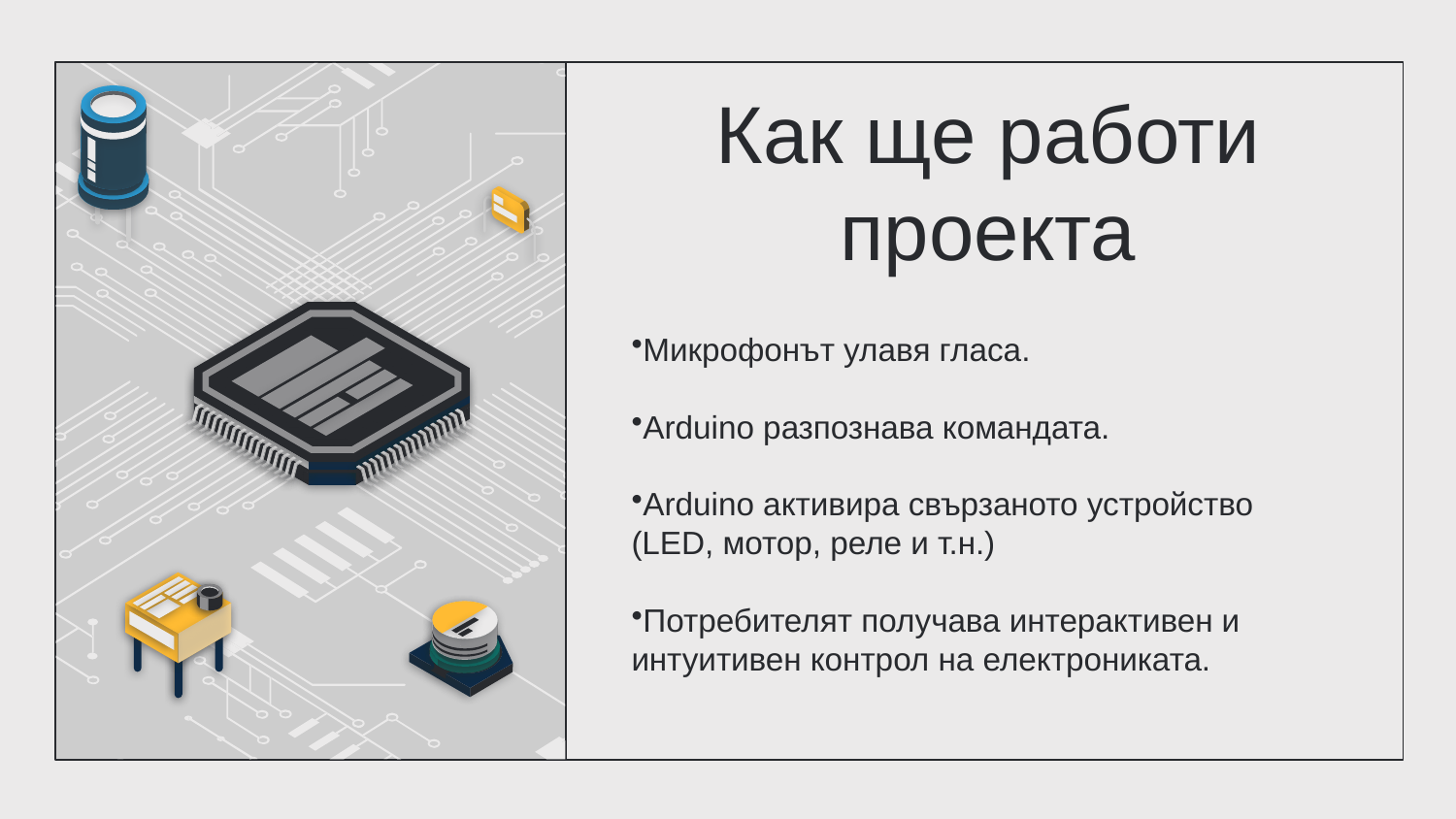

Как ще работи проекта
# Микрофонът улавя гласа.
Arduino разпознава командата.
Arduino активира свързаното устройство (LED, мотор, реле и т.н.)
Потребителят получава интерактивен и интуитивен контрол на електрониката.